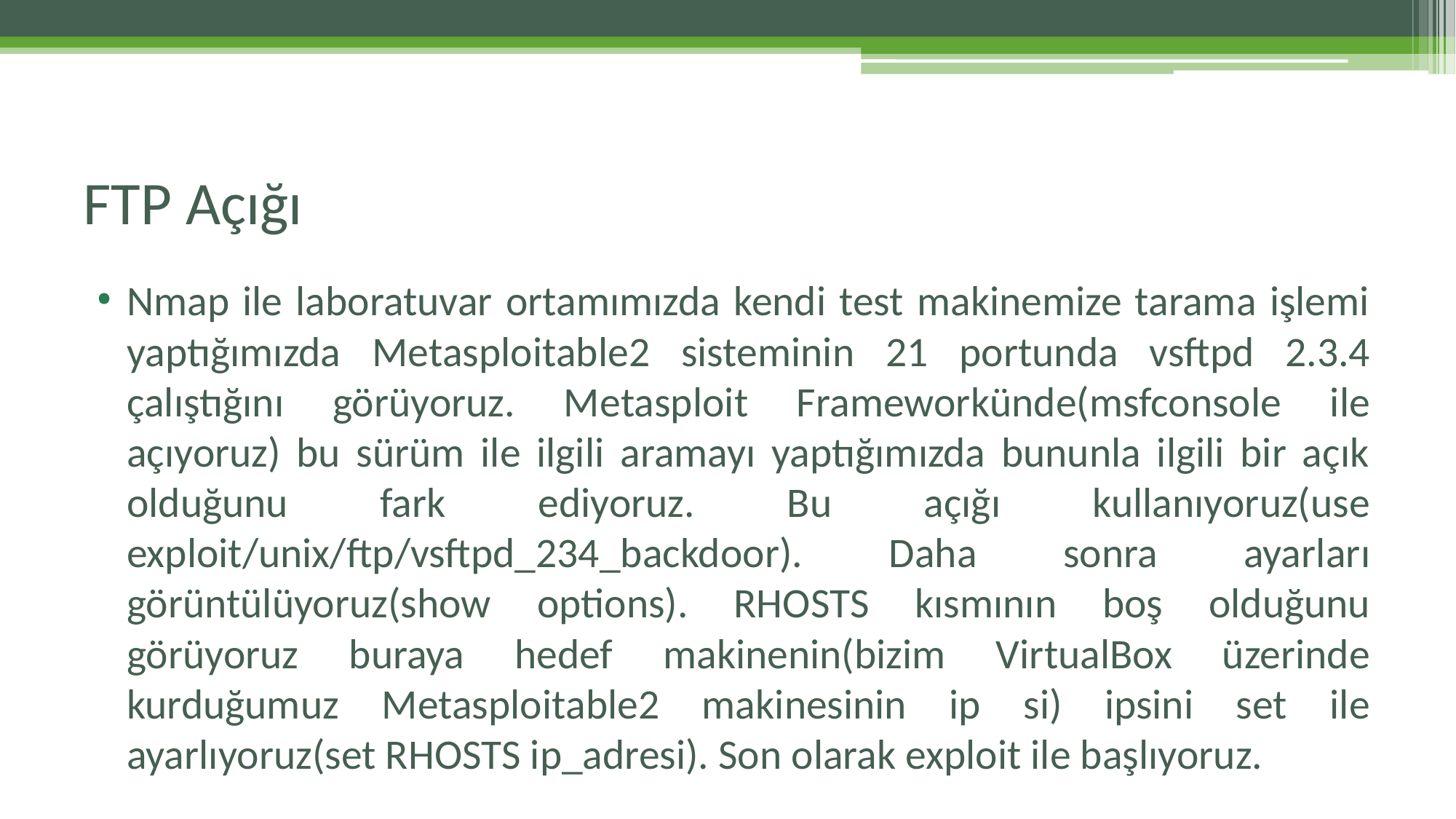

# FTP Açığı
Nmap ile laboratuvar ortamımızda kendi test makinemize tarama işlemi yaptığımızda Metasploitable2 sisteminin 21 portunda vsftpd 2.3.4 çalıştığını görüyoruz. Metasploit Frameworkünde(msfconsole ile açıyoruz) bu sürüm ile ilgili aramayı yaptığımızda bununla ilgili bir açık olduğunu fark ediyoruz. Bu açığı kullanıyoruz(use exploit/unix/ftp/vsftpd_234_backdoor). Daha sonra ayarları görüntülüyoruz(show options). RHOSTS kısmının boş olduğunu görüyoruz buraya hedef makinenin(bizim VirtualBox üzerinde kurduğumuz Metasploitable2 makinesinin ip si) ipsini set ile ayarlıyoruz(set RHOSTS ip_adresi). Son olarak exploit ile başlıyoruz.